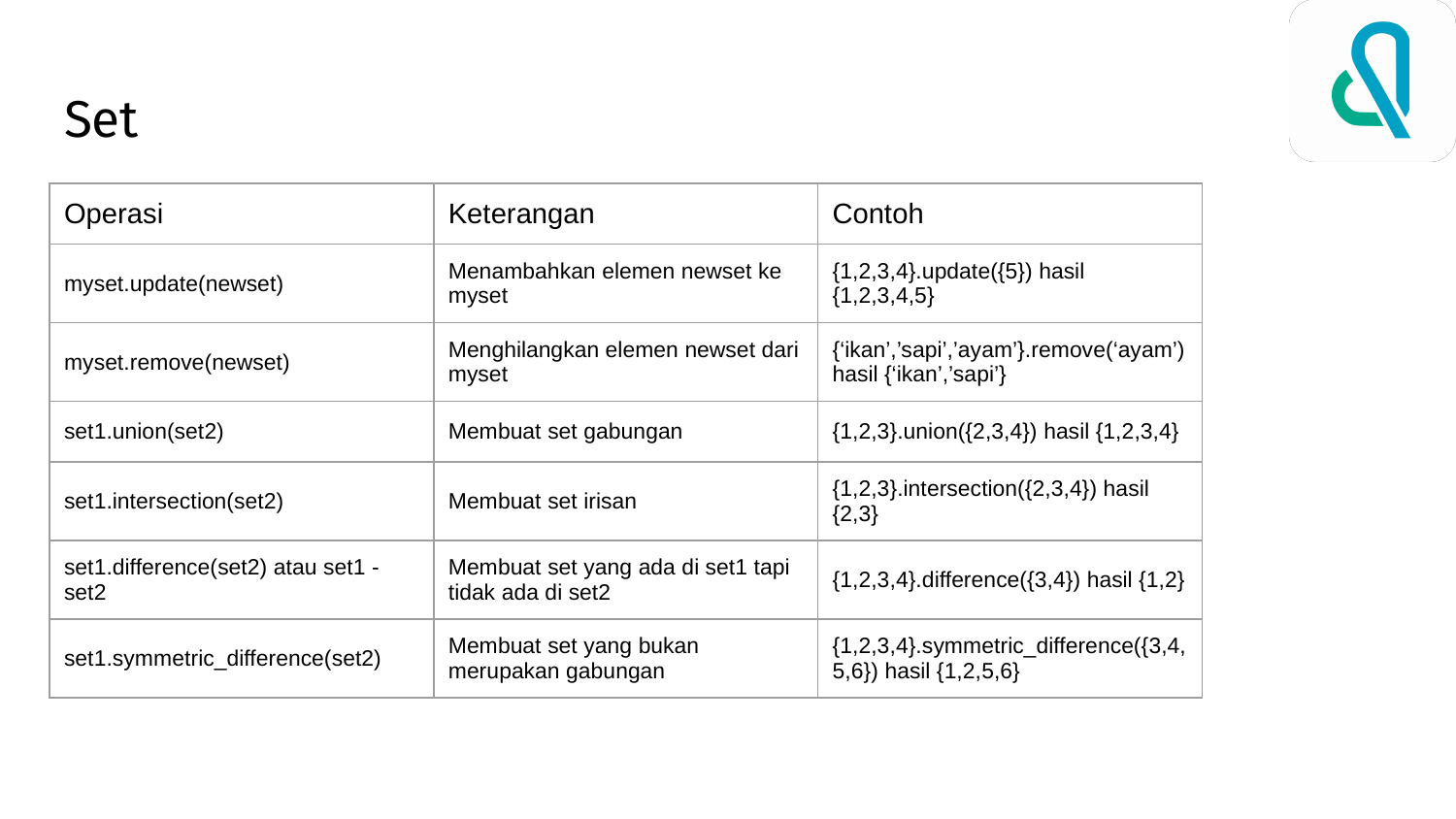

# Set
| Operasi | Keterangan | Contoh |
| --- | --- | --- |
| myset.update(newset) | Menambahkan elemen newset ke myset | {1,2,3,4}.update({5}) hasil {1,2,3,4,5} |
| myset.remove(newset) | Menghilangkan elemen newset dari myset | {‘ikan’,’sapi’,’ayam’}.remove(‘ayam’) hasil {‘ikan’,’sapi’} |
| set1.union(set2) | Membuat set gabungan | {1,2,3}.union({2,3,4}) hasil {1,2,3,4} |
| set1.intersection(set2) | Membuat set irisan | {1,2,3}.intersection({2,3,4}) hasil {2,3} |
| set1.difference(set2) atau set1 - set2 | Membuat set yang ada di set1 tapi tidak ada di set2 | {1,2,3,4}.difference({3,4}) hasil {1,2} |
| set1.symmetric\_difference(set2) | Membuat set yang bukan merupakan gabungan | {1,2,3,4}.symmetric\_difference({3,4,5,6}) hasil {1,2,5,6} |